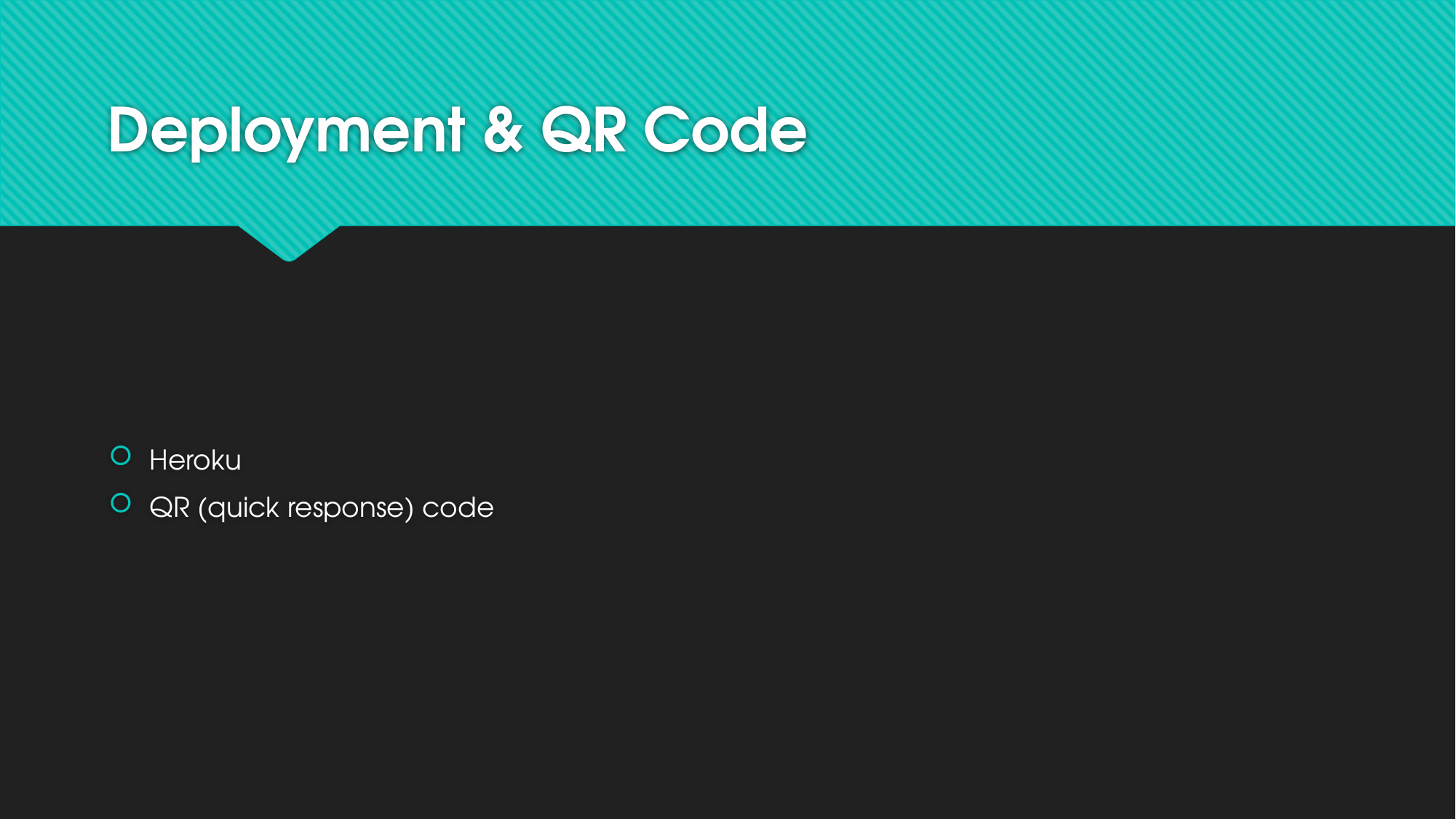

# Deployment & QR Code
Heroku
QR (quick response) code